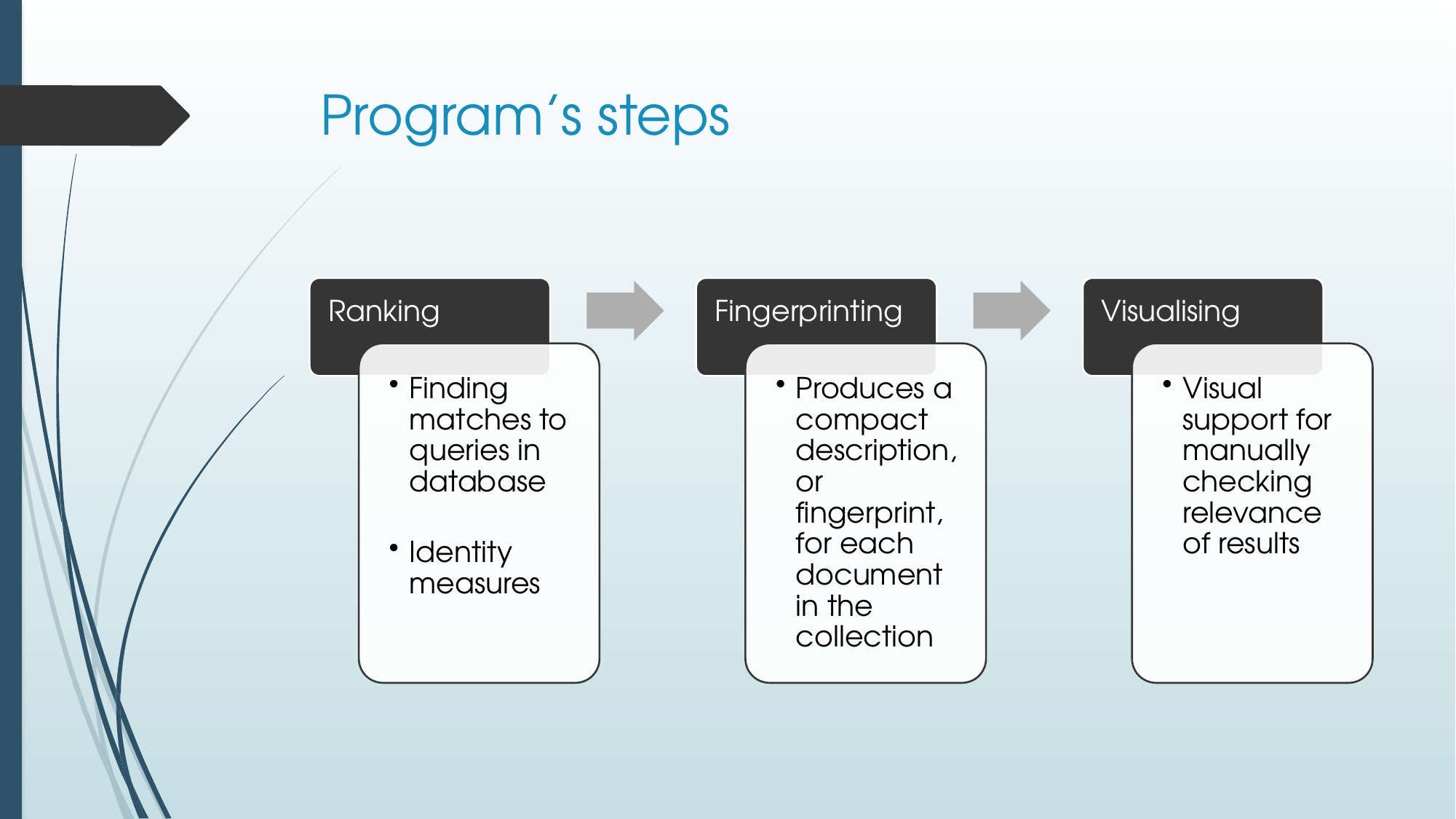

# Program’s steps
Ranking
Finding matches to queries in database

Identity measures

Fingerprinting
Produces a compact description, or fingerprint, for each document in the collection

Visualising
Visual support for manually checking relevance of results